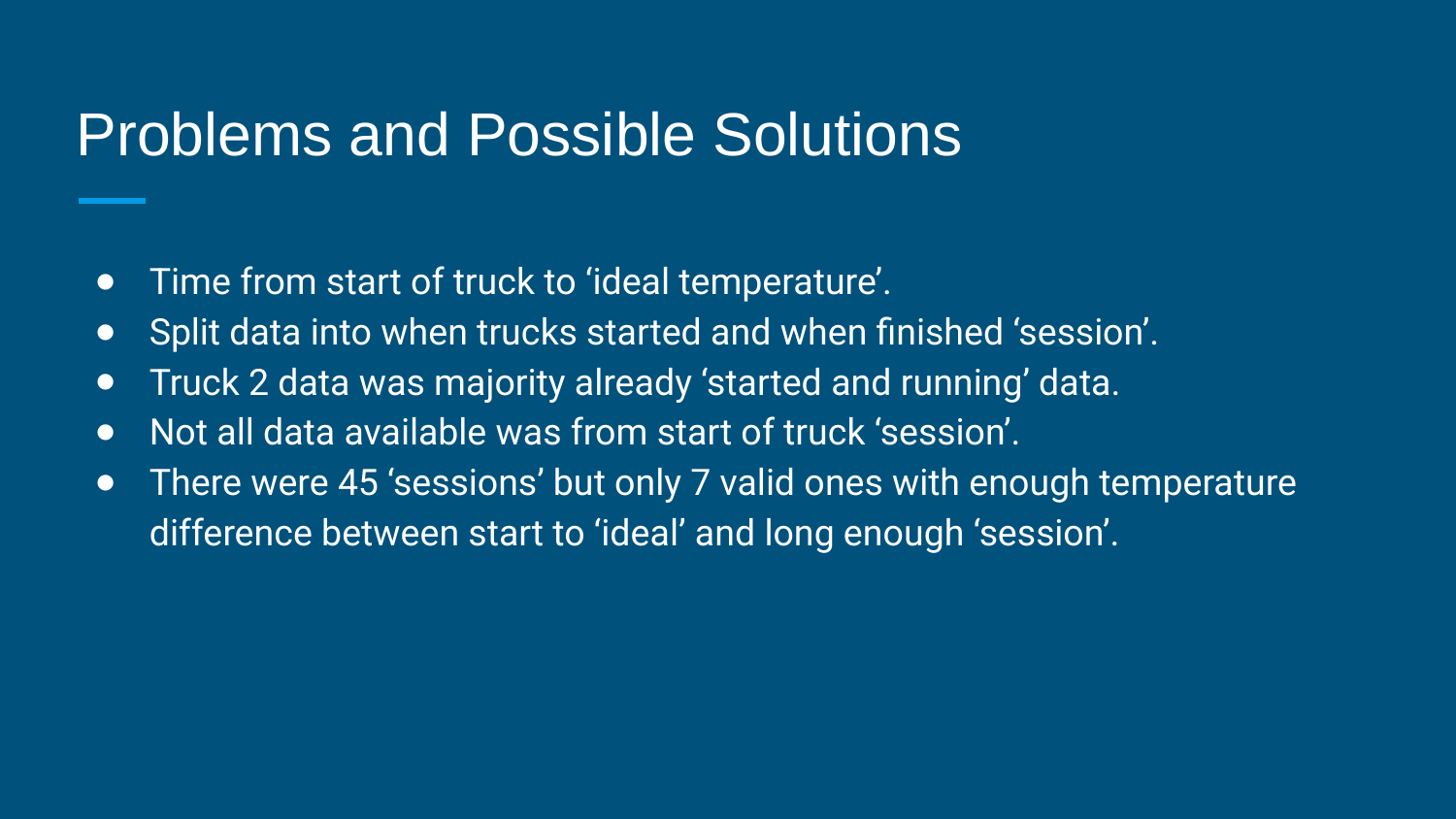

# Problems and Possible Solutions
Time from start of truck to ‘ideal temperature’.
Split data into when trucks started and when finished ‘session’.
Truck 2 data was majority already ‘started and running’ data.
Not all data available was from start of truck ‘session’.
There were 45 ‘sessions’ but only 7 valid ones with enough temperature difference between start to ‘ideal’ and long enough ‘session’.